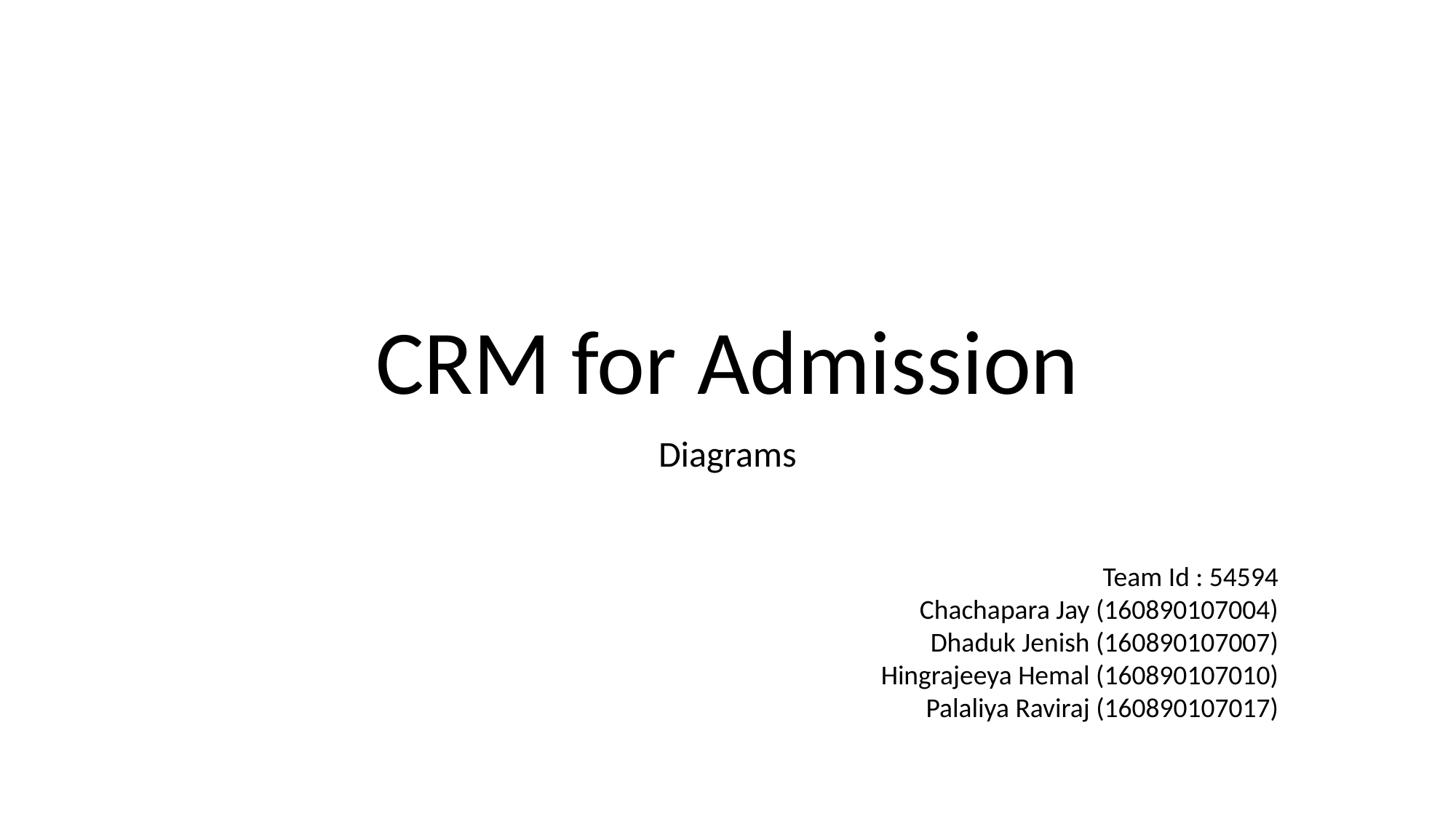

# CRM for Admission
Diagrams
Team Id : 54594
Chachapara Jay (160890107004)
Dhaduk Jenish (160890107007)
Hingrajeeya Hemal (160890107010)
Palaliya Raviraj (160890107017)